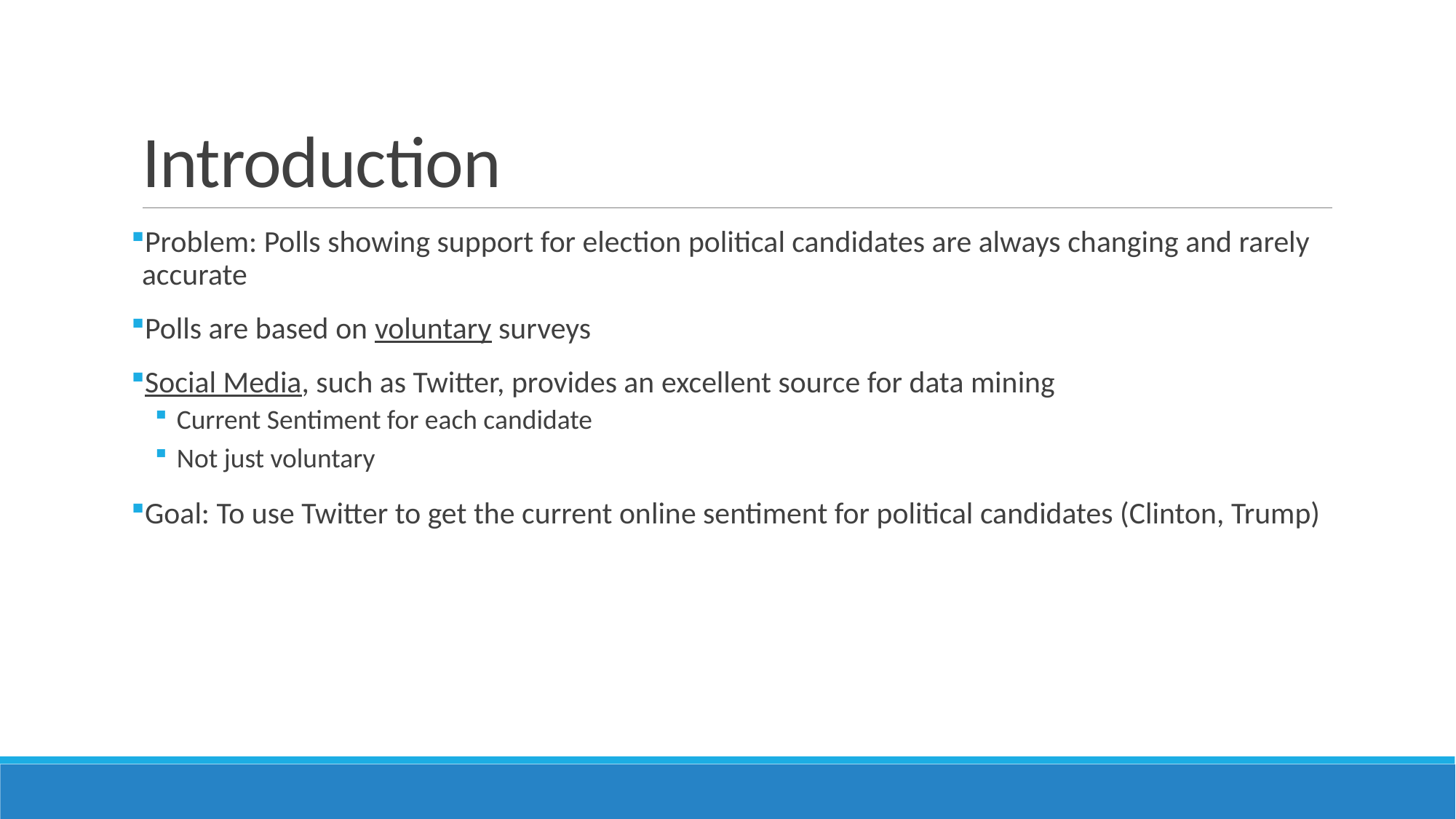

# Introduction
Problem: Polls showing support for election political candidates are always changing and rarely accurate
Polls are based on voluntary surveys
Social Media, such as Twitter, provides an excellent source for data mining
Current Sentiment for each candidate
Not just voluntary
Goal: To use Twitter to get the current online sentiment for political candidates (Clinton, Trump)